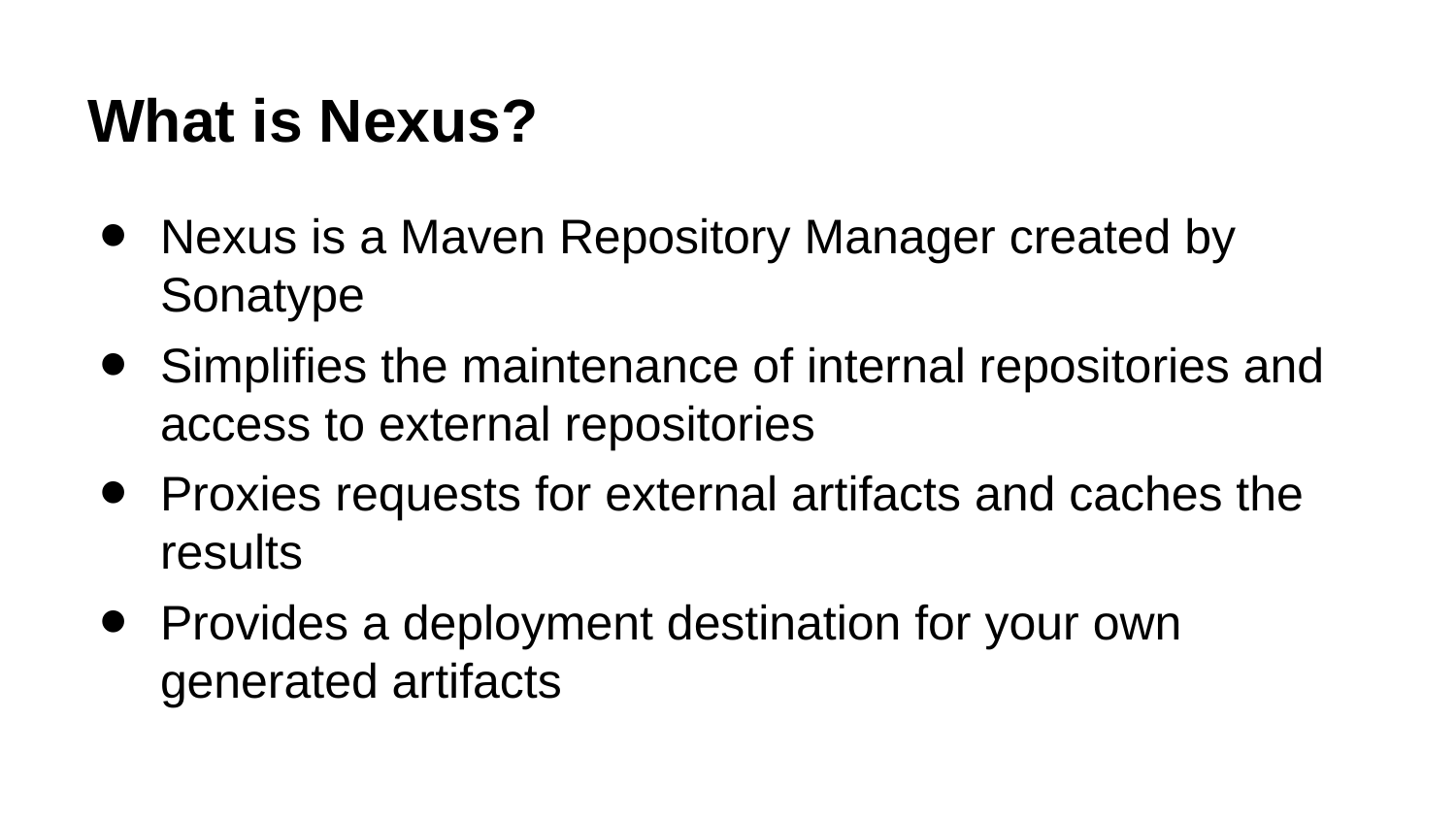

# What is Nexus?
Nexus is a Maven Repository Manager created by Sonatype
Simplifies the maintenance of internal repositories and access to external repositories
Proxies requests for external artifacts and caches the results
Provides a deployment destination for your own generated artifacts